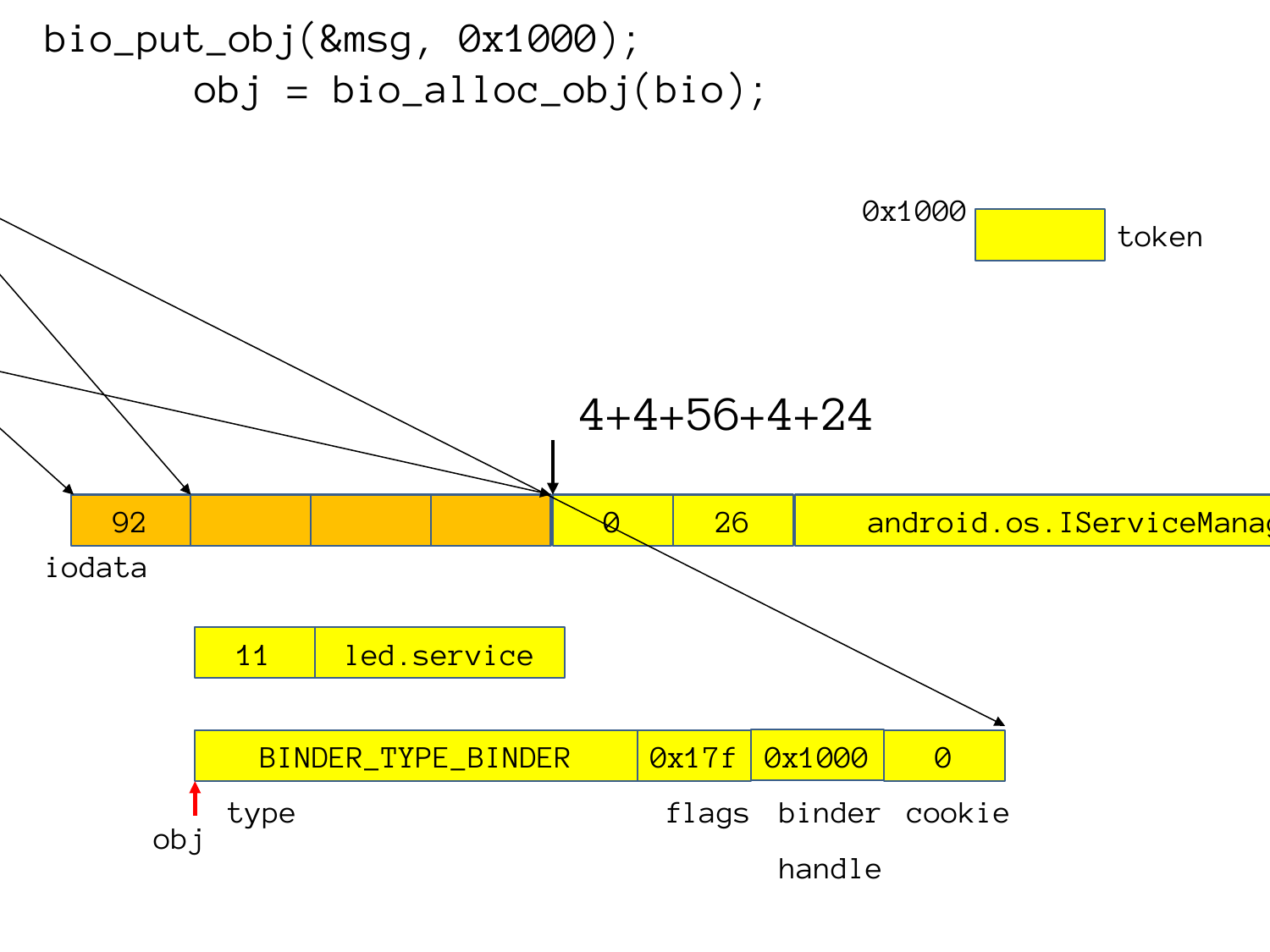

bio_put_obj(&msg, 0x1000);
	 obj = bio_alloc_obj(bio);
msg
data
0x1000

token
offs

data_avail
492
offs_avail
3
data0

offs0
4+4+56+4+24

flags
0
92

0
26
android.os.IServiceManager
iodata
11
led.service
0x1000
0x17f
BINDER_TYPE_BINDER
0
type
flags
binder
cookie
obj
handle